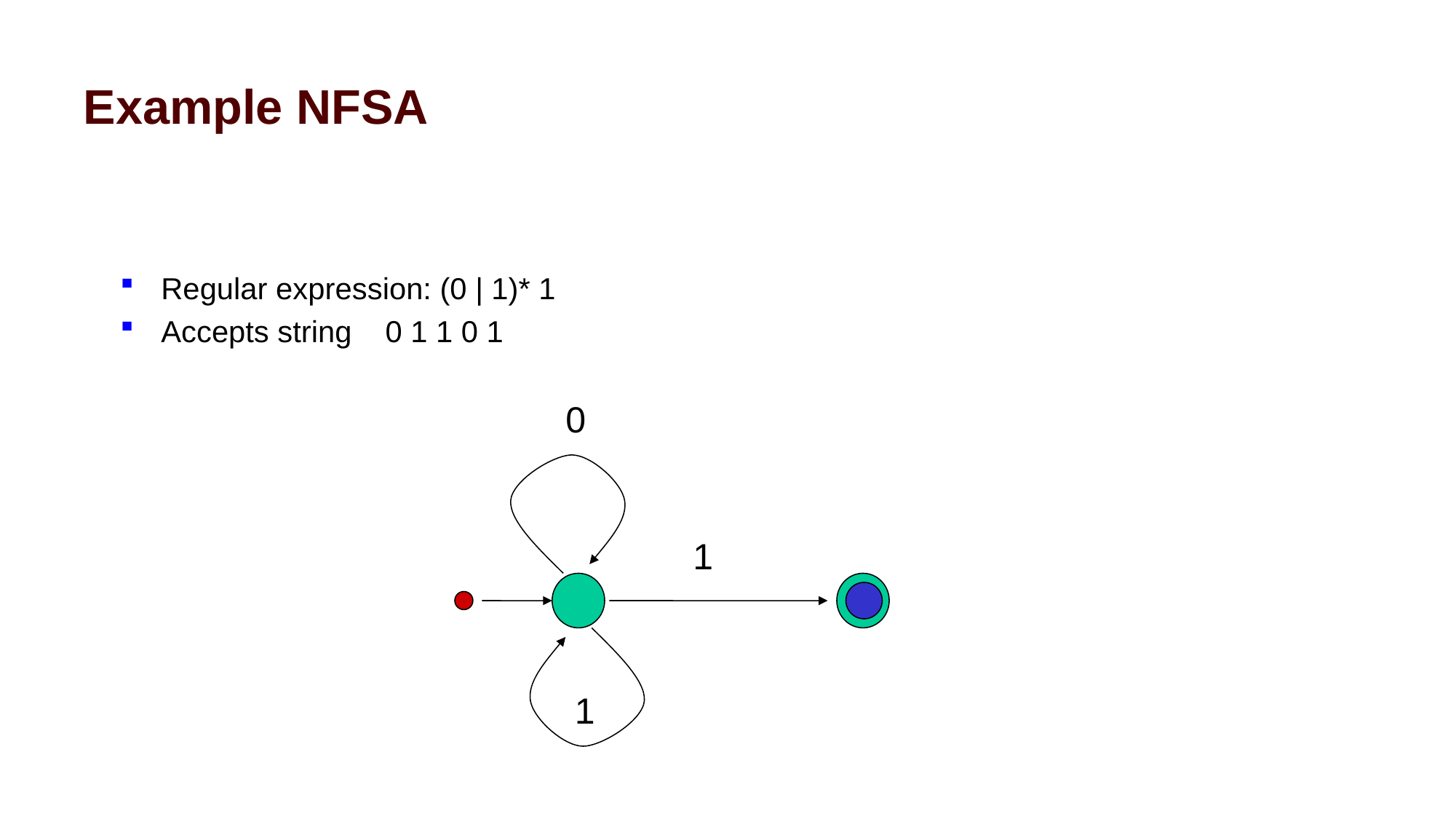

# Example NFSA
Regular expression: (0 | 1)* 1
Accepts string    0 1 1 0 1
0

1

1